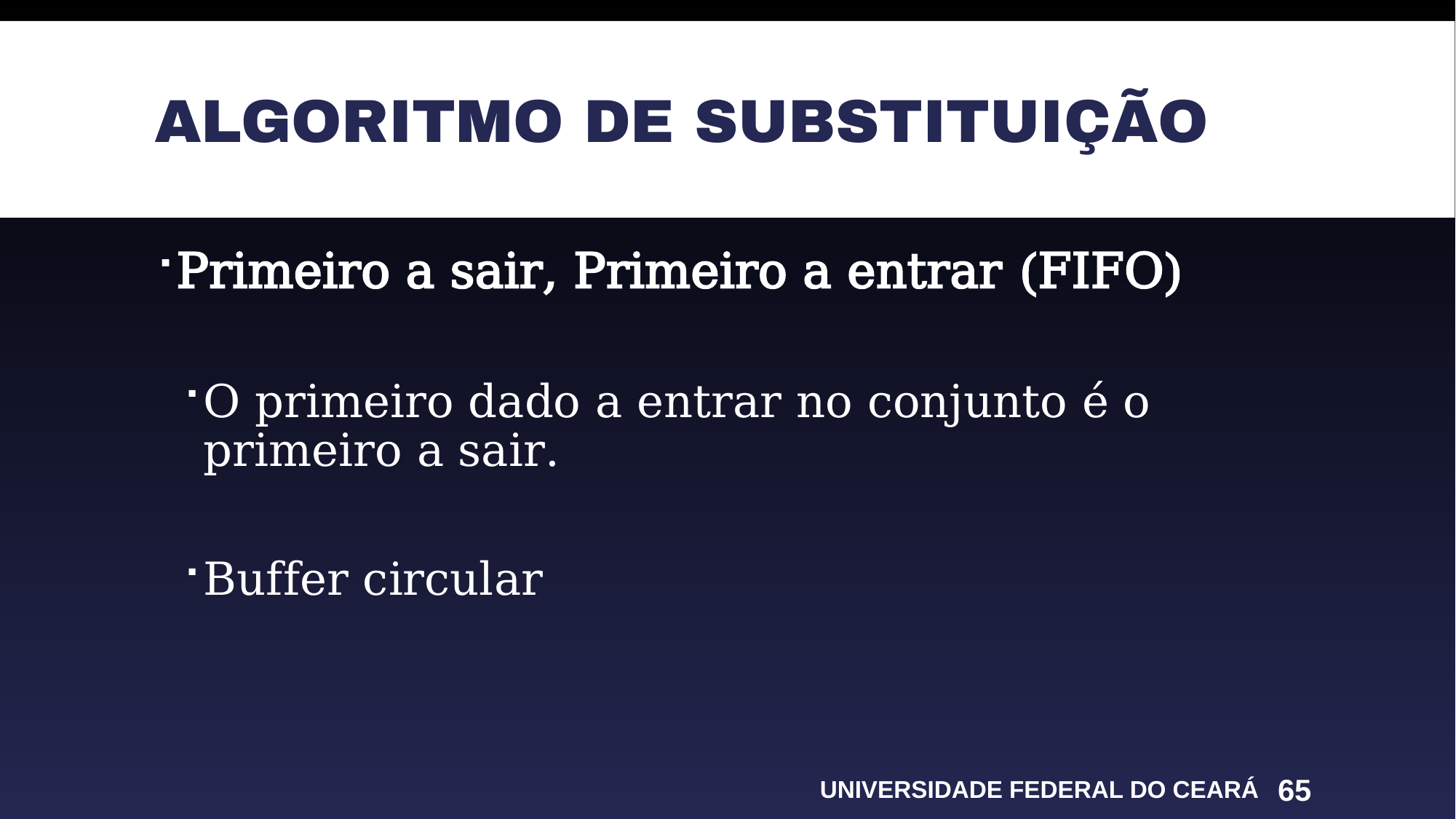

# Algoritmo de substituição
Primeiro a sair, Primeiro a entrar (FIFO)

O primeiro dado a entrar no conjunto é o primeiro a sair.

Buffer circular
UNIVERSIDADE FEDERAL DO CEARÁ
65